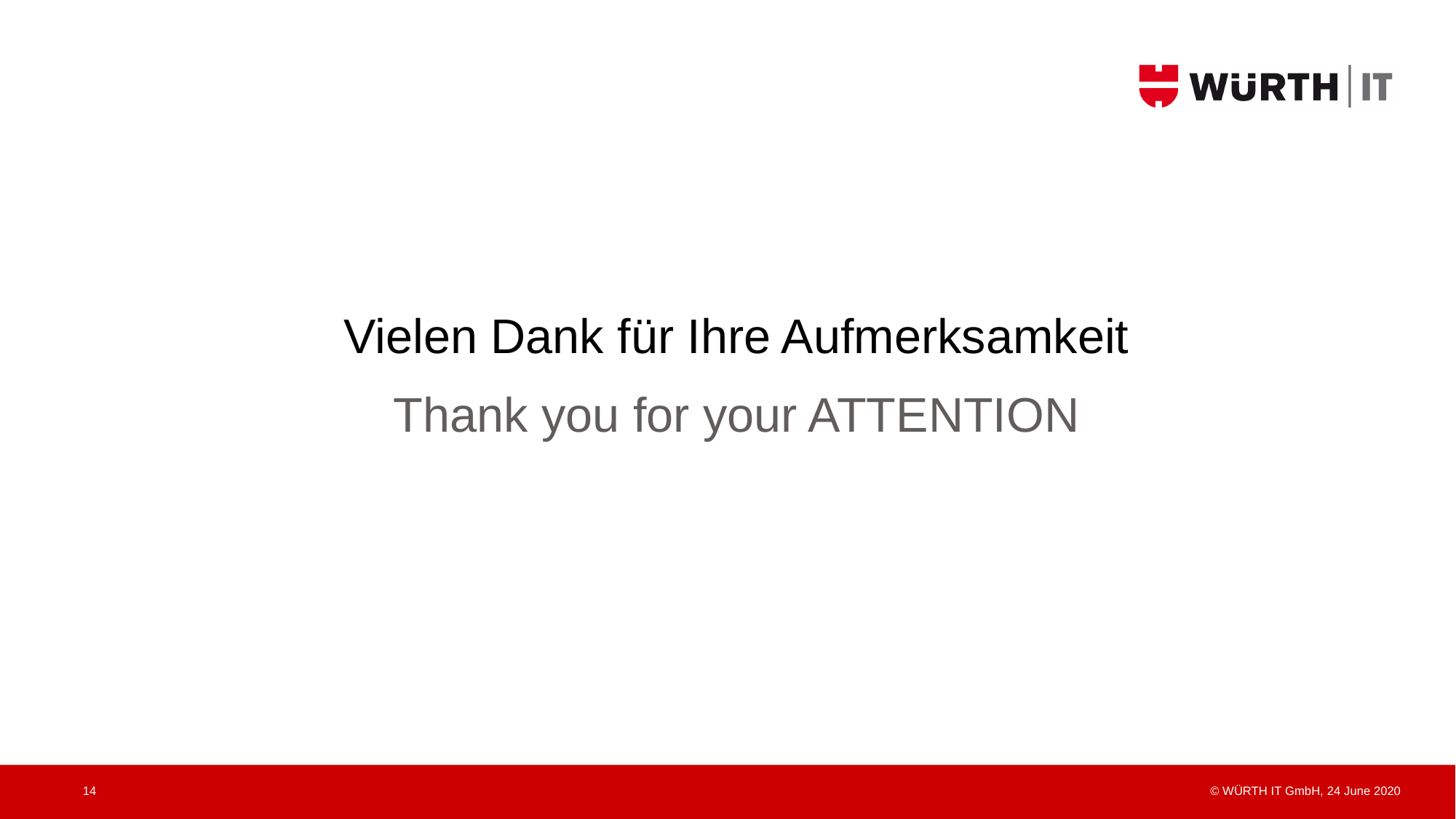

Vielen Dank für Ihre Aufmerksamkeit

Thank you for your ATTENTION
14
© WÜRTH IT GmbH, 24 June 2020